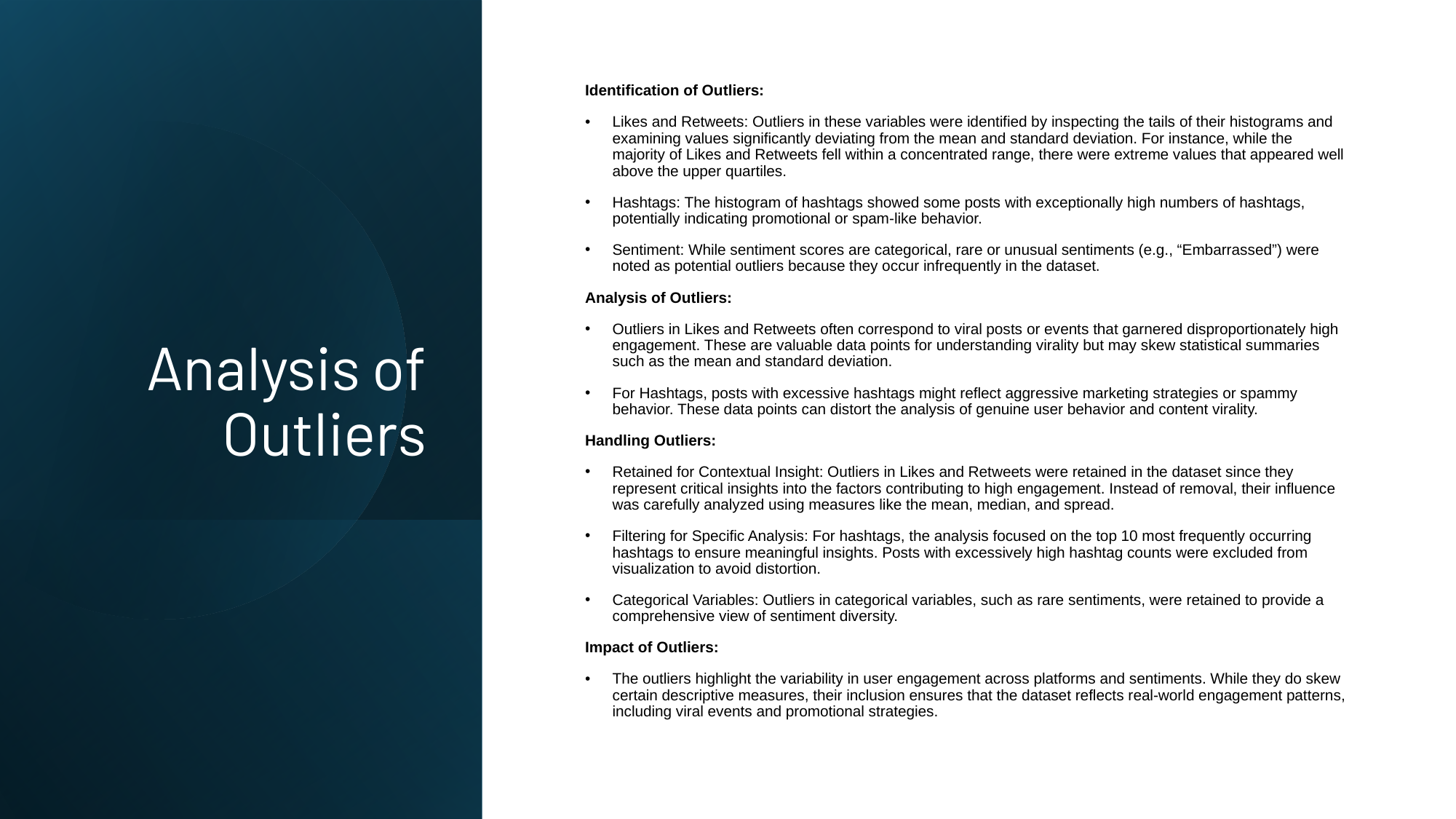

# Analysis of Outliers
Identification of Outliers:
Likes and Retweets: Outliers in these variables were identified by inspecting the tails of their histograms and examining values significantly deviating from the mean and standard deviation. For instance, while the majority of Likes and Retweets fell within a concentrated range, there were extreme values that appeared well above the upper quartiles.
Hashtags: The histogram of hashtags showed some posts with exceptionally high numbers of hashtags, potentially indicating promotional or spam-like behavior.
Sentiment: While sentiment scores are categorical, rare or unusual sentiments (e.g., “Embarrassed”) were noted as potential outliers because they occur infrequently in the dataset.
Analysis of Outliers:
Outliers in Likes and Retweets often correspond to viral posts or events that garnered disproportionately high engagement. These are valuable data points for understanding virality but may skew statistical summaries such as the mean and standard deviation.
For Hashtags, posts with excessive hashtags might reflect aggressive marketing strategies or spammy behavior. These data points can distort the analysis of genuine user behavior and content virality.
Handling Outliers:
Retained for Contextual Insight: Outliers in Likes and Retweets were retained in the dataset since they represent critical insights into the factors contributing to high engagement. Instead of removal, their influence was carefully analyzed using measures like the mean, median, and spread.
Filtering for Specific Analysis: For hashtags, the analysis focused on the top 10 most frequently occurring hashtags to ensure meaningful insights. Posts with excessively high hashtag counts were excluded from visualization to avoid distortion.
Categorical Variables: Outliers in categorical variables, such as rare sentiments, were retained to provide a comprehensive view of sentiment diversity.
Impact of Outliers:
The outliers highlight the variability in user engagement across platforms and sentiments. While they do skew certain descriptive measures, their inclusion ensures that the dataset reflects real-world engagement patterns, including viral events and promotional strategies.